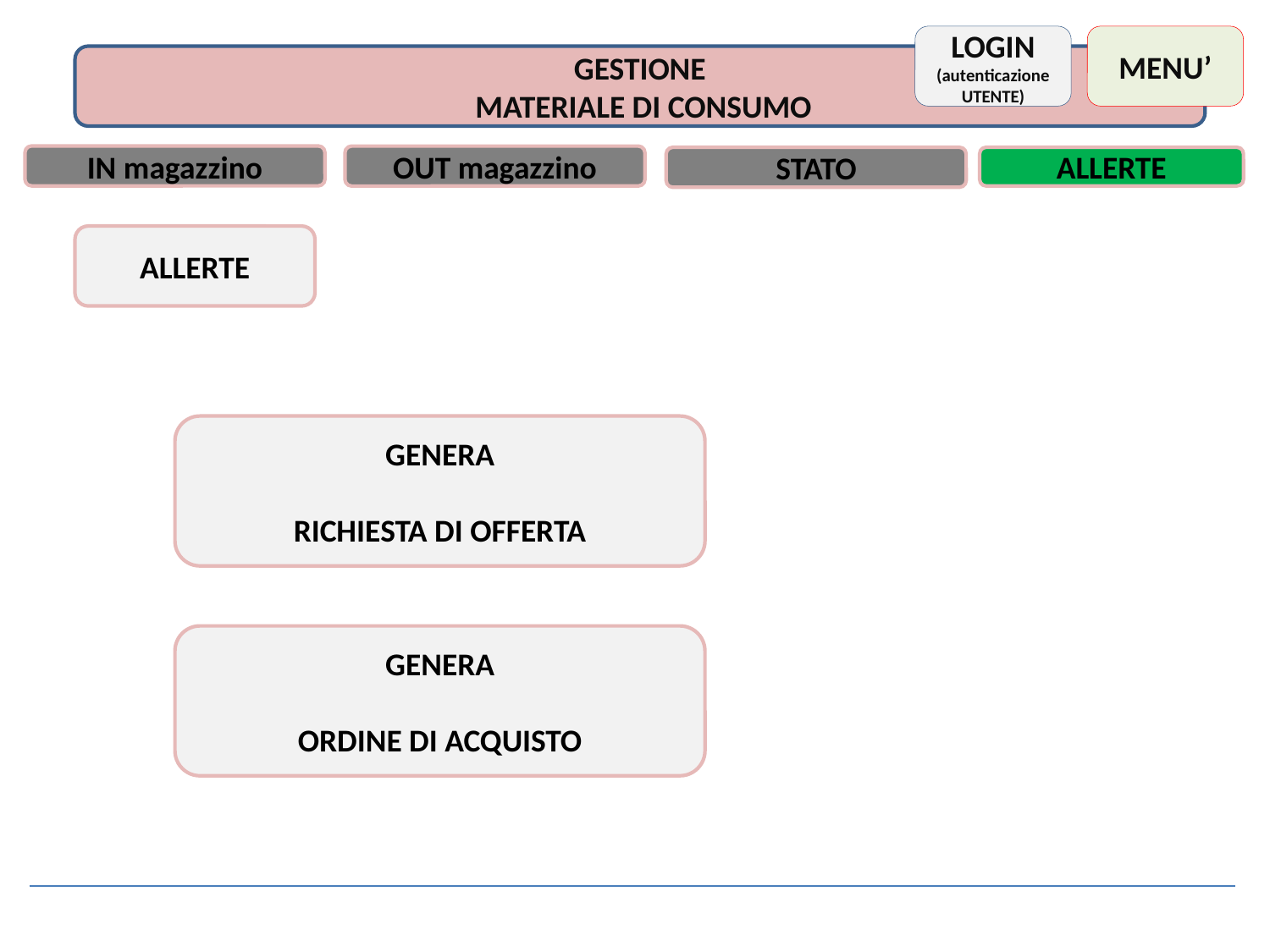

LOGIN
(autenticazione UTENTE)
MENU’
GESTIONE
 MATERIALE DI CONSUMO
IN magazzino
OUT magazzino
STATO
ALLERTE
ALLERTE
GENERA

RICHIESTA DI OFFERTA
GENERA

ORDINE DI ACQUISTO